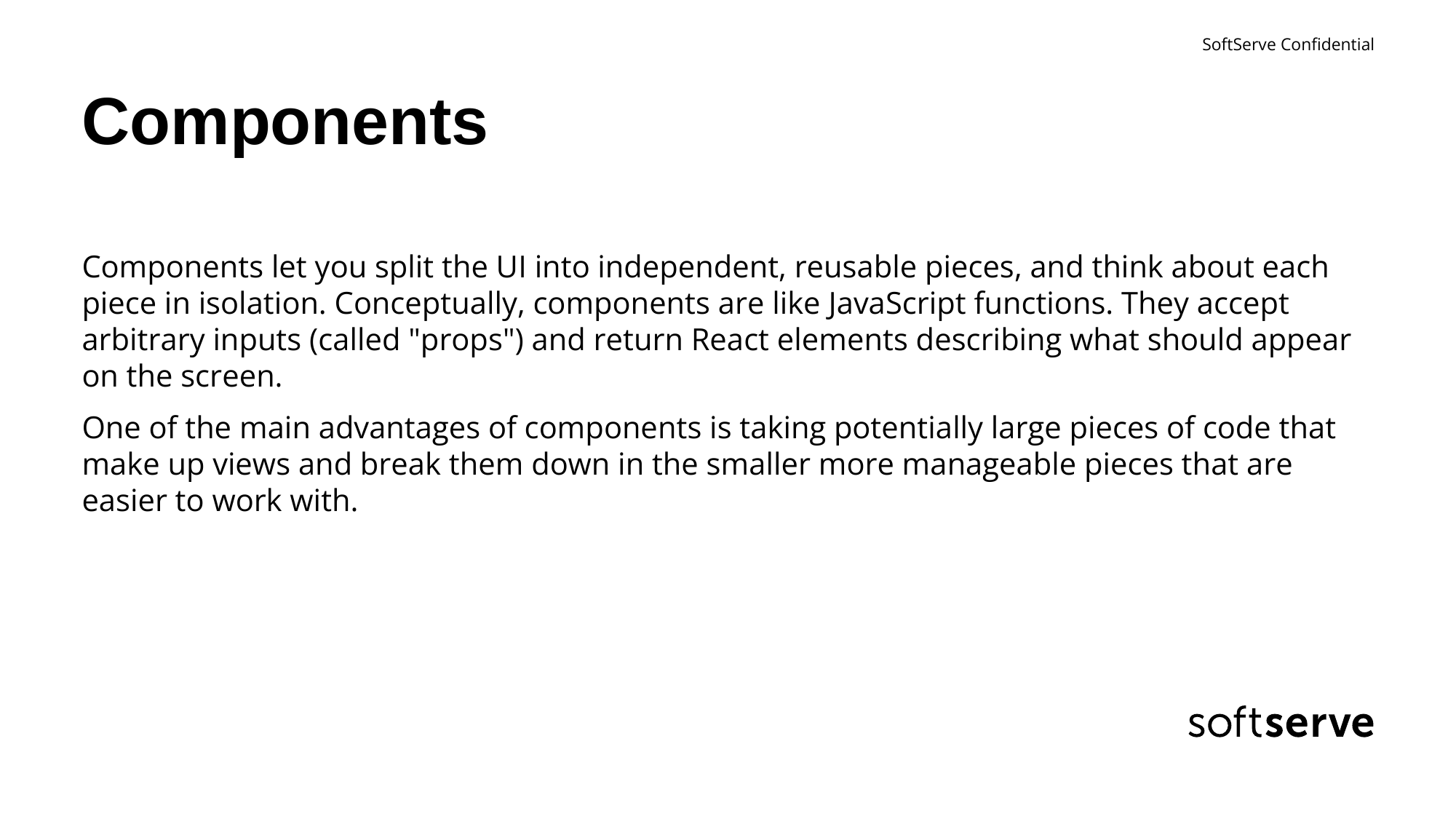

# Components
Components let you split the UI into independent, reusable pieces, and think about each piece in isolation. Conceptually, components are like JavaScript functions. They accept arbitrary inputs (called "props") and return React elements describing what should appear on the screen.
One of the main advantages of components is taking potentially large pieces of code that make up views and break them down in the smaller more manageable pieces that are easier to work with.